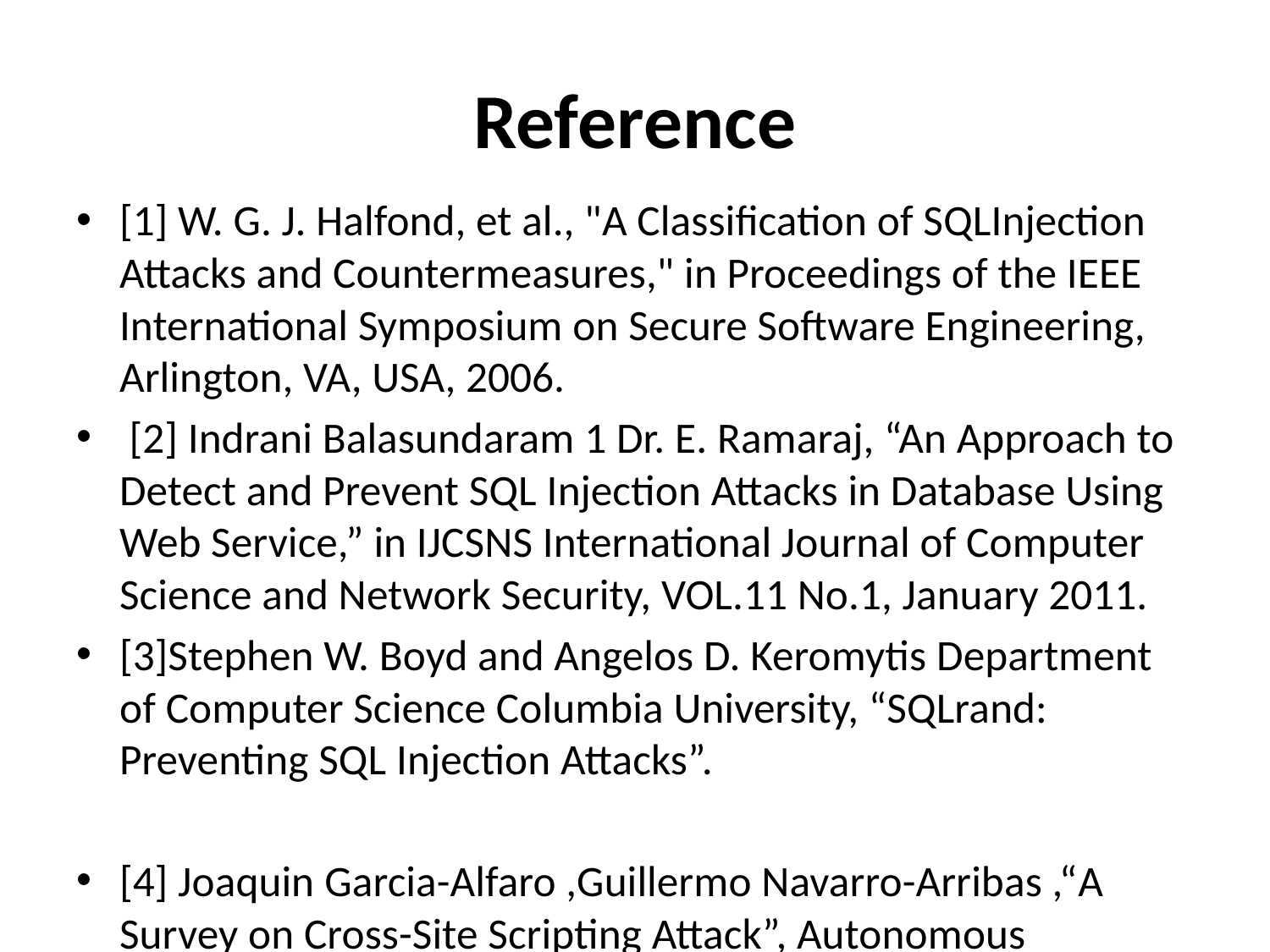

# Reference
[1] W. G. J. Halfond, et al., "A Classification of SQLInjection Attacks and Countermeasures," in Proceedings of the IEEE International Symposium on Secure Software Engineering, Arlington, VA, USA, 2006.
 [2] Indrani Balasundaram 1 Dr. E. Ramaraj, “An Approach to Detect and Prevent SQL Injection Attacks in Database Using Web Service,” in IJCSNS International Journal of Computer Science and Network Security, VOL.11 No.1, January 2011.
[3]Stephen W. Boyd and Angelos D. Keromytis Department of Computer Science Columbia University, “SQLrand: Preventing SQL Injection Attacks”.

[4] Joaquin Garcia-Alfaro ,Guillermo Navarro-Arribas ,“A Survey on Cross-Site Scripting Attack”, Autonomous University of Barcelona , 2009